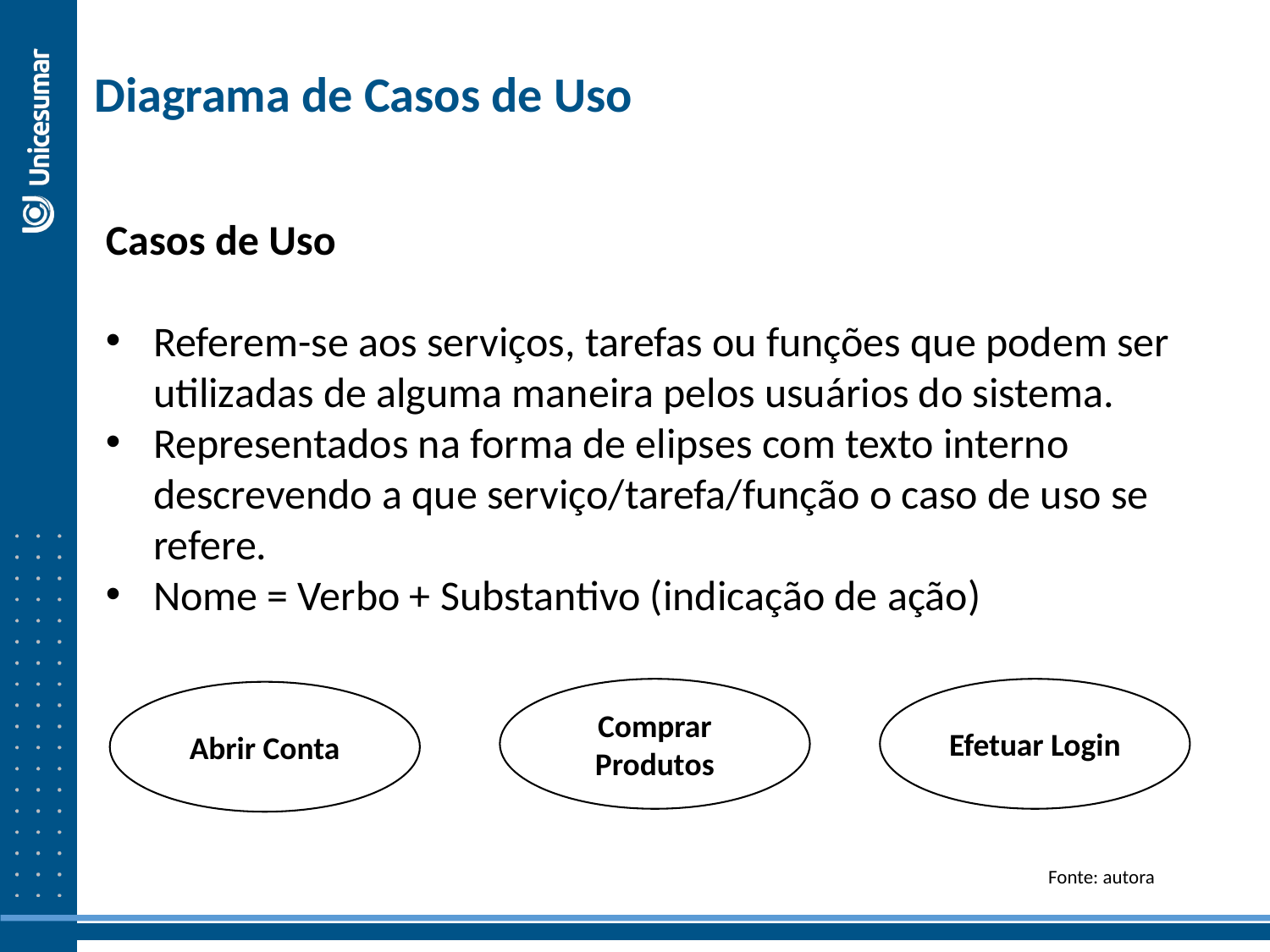

Diagrama de Casos de Uso
Casos de Uso

Referem-se aos serviços, tarefas ou funções que podem ser utilizadas de alguma maneira pelos usuários do sistema.
Representados na forma de elipses com texto interno descrevendo a que serviço/tarefa/função o caso de uso se refere.
Nome = Verbo + Substantivo (indicação de ação)
Comprar Produtos
Efetuar Login
Abrir Conta
Fonte: autora